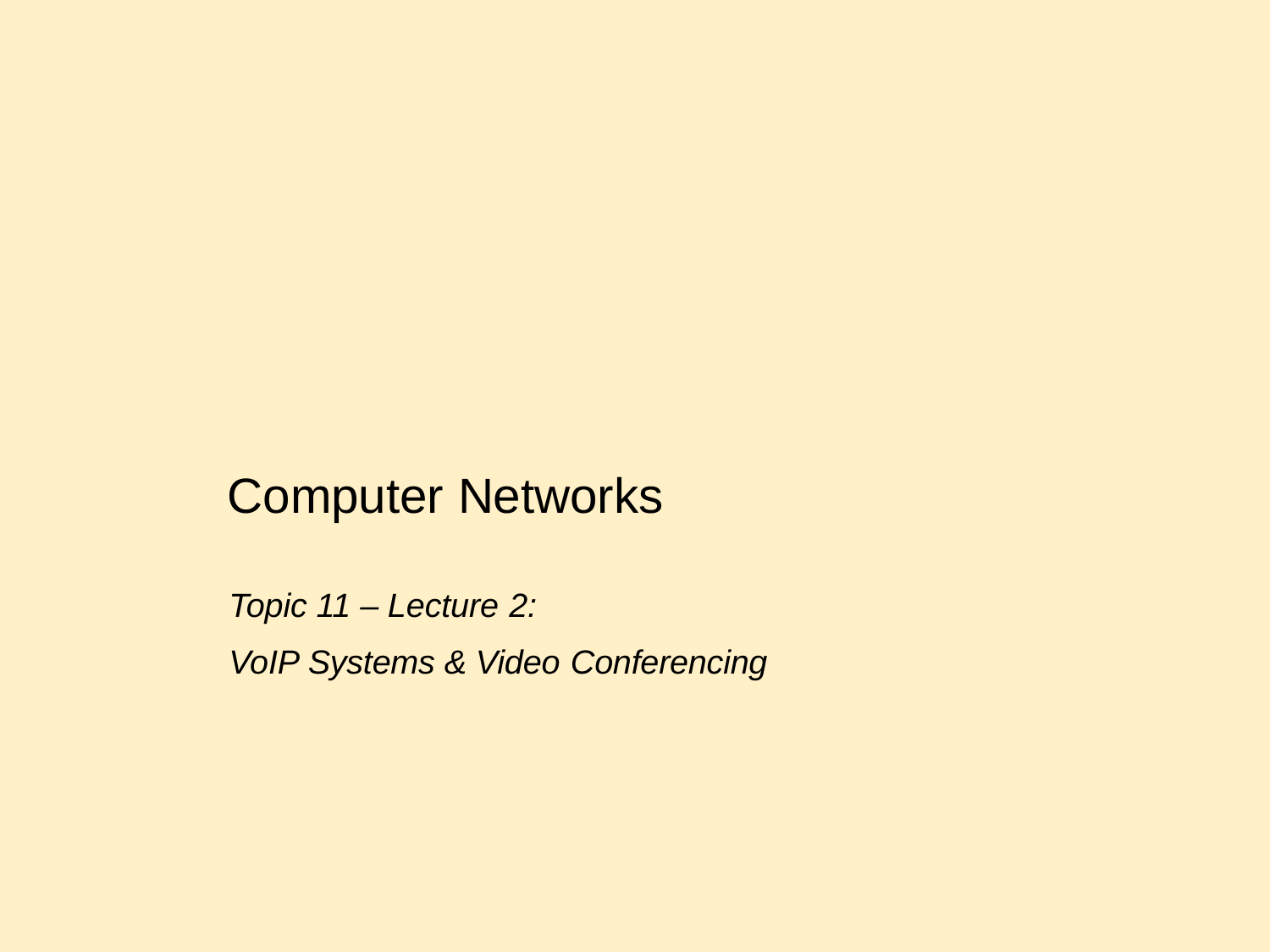

Computer Networks

Topic 11 – Lecture 2:
VoIP Systems & Video Conferencing